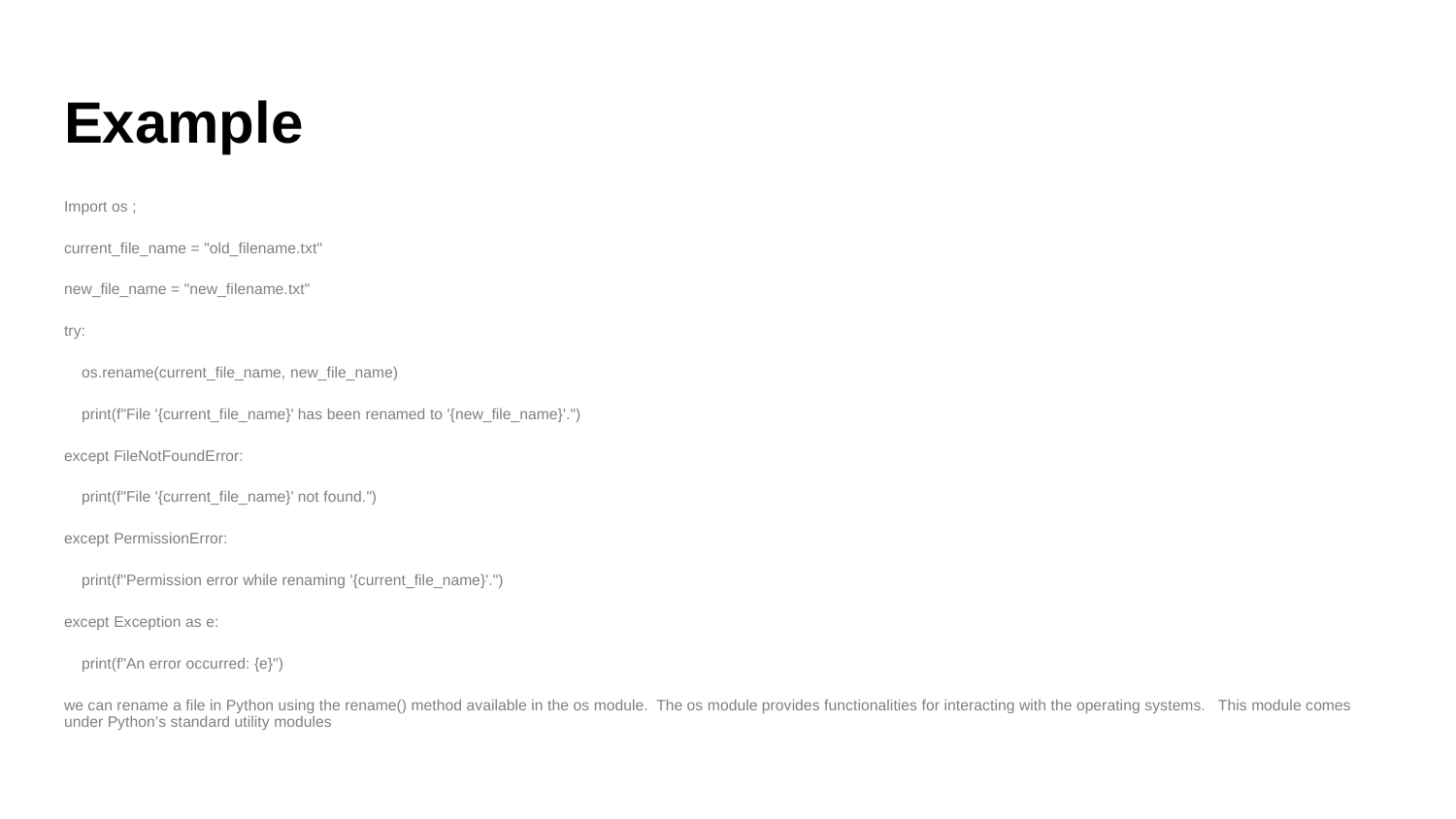

# Example
Import os ;
current_file_name = "old_filename.txt"
new_file_name = "new_filename.txt"
try:
    os.rename(current_file_name, new_file_name)
    print(f"File '{current_file_name}' has been renamed to '{new_file_name}'.")
except FileNotFoundError:
    print(f"File '{current_file_name}' not found.")
except PermissionError:
    print(f"Permission error while renaming '{current_file_name}'.")
except Exception as e:
    print(f"An error occurred: {e}")
we can rename a file in Python using the rename() method available in the os module.  The os module provides functionalities for interacting with the operating systems.   This module comes under Python’s standard utility modules